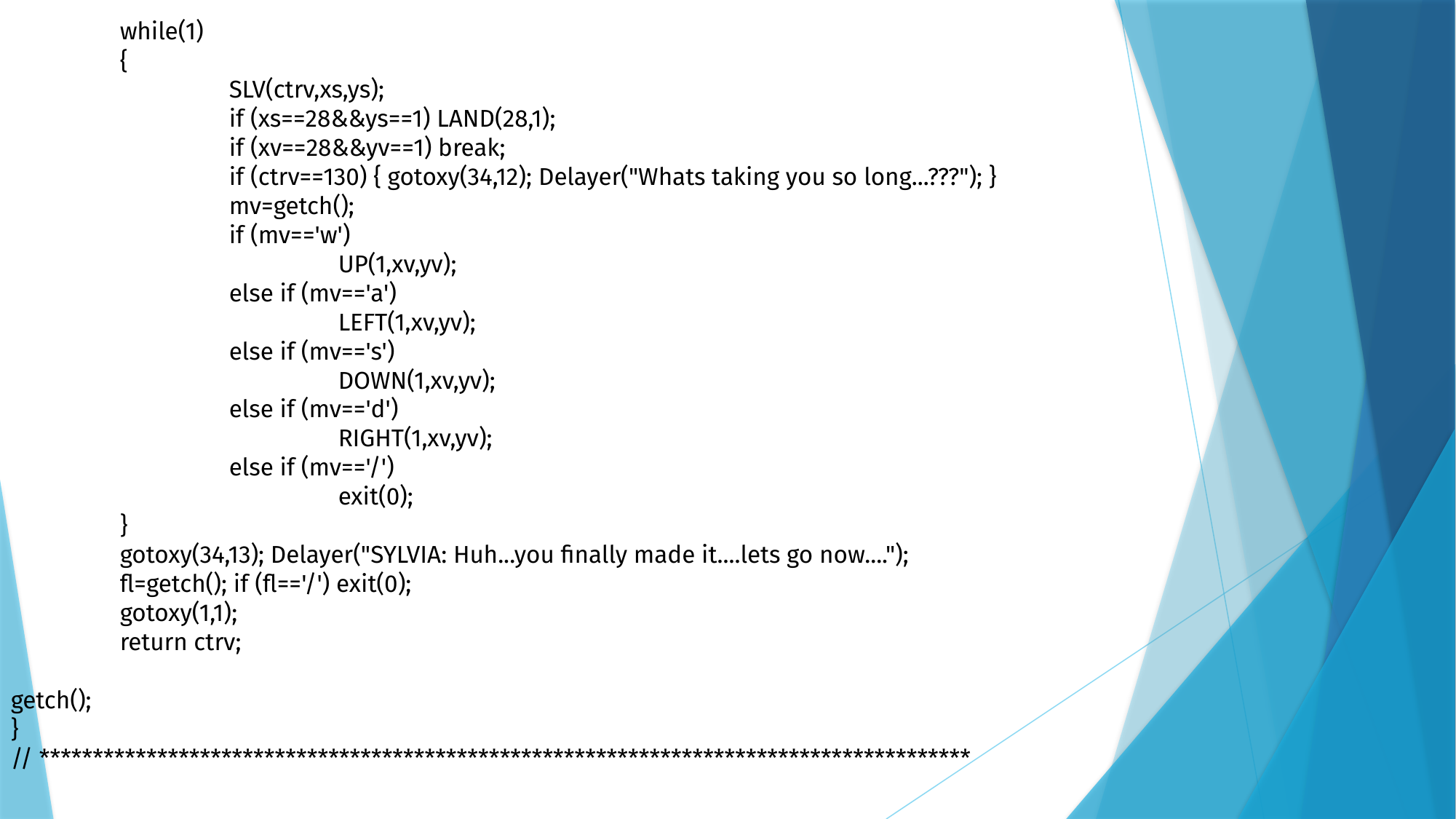

while(1)
	{
		SLV(ctrv,xs,ys);
		if (xs==28&&ys==1) LAND(28,1);
		if (xv==28&&yv==1) break;
		if (ctrv==130) { gotoxy(34,12); Delayer("Whats taking you so long...???"); }
		mv=getch();
		if (mv=='w')
			UP(1,xv,yv);
		else if (mv=='a')
			LEFT(1,xv,yv);
		else if (mv=='s')
			DOWN(1,xv,yv);
		else if (mv=='d')
			RIGHT(1,xv,yv);
		else if (mv=='/')
			exit(0);
	}
	gotoxy(34,13); Delayer("SYLVIA: Huh...you finally made it....lets go now....");
	fl=getch(); if (fl=='/') exit(0);
	gotoxy(1,1);
	return ctrv;

getch();
}
// ***************************************************************************************